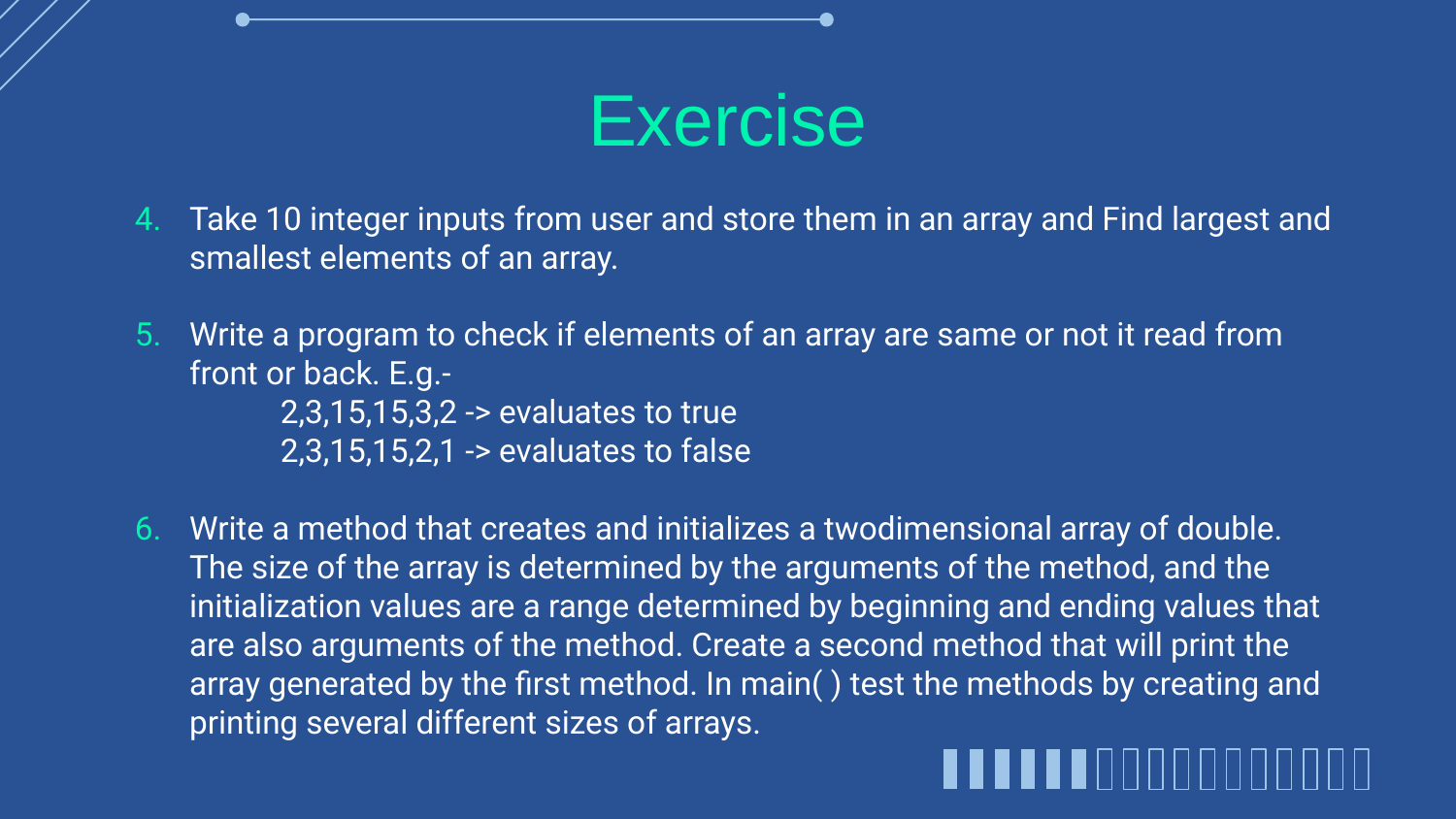

# Exercise
Take 10 integer inputs from user and store them in an array and Find largest and smallest elements of an array.

Write a program to check if elements of an array are same or not it read from front or back. E.g.-
	2,3,15,15,3,2 -> evaluates to true
	2,3,15,15,2,1 -> evaluates to false

Write a method that creates and initializes a twodimensional array of double. The size of the array is determined by the arguments of the method, and the initialization values are a range determined by beginning and ending values that are also arguments of the method. Create a second method that will print the array generated by the first method. In main( ) test the methods by creating and printing several different sizes of arrays.